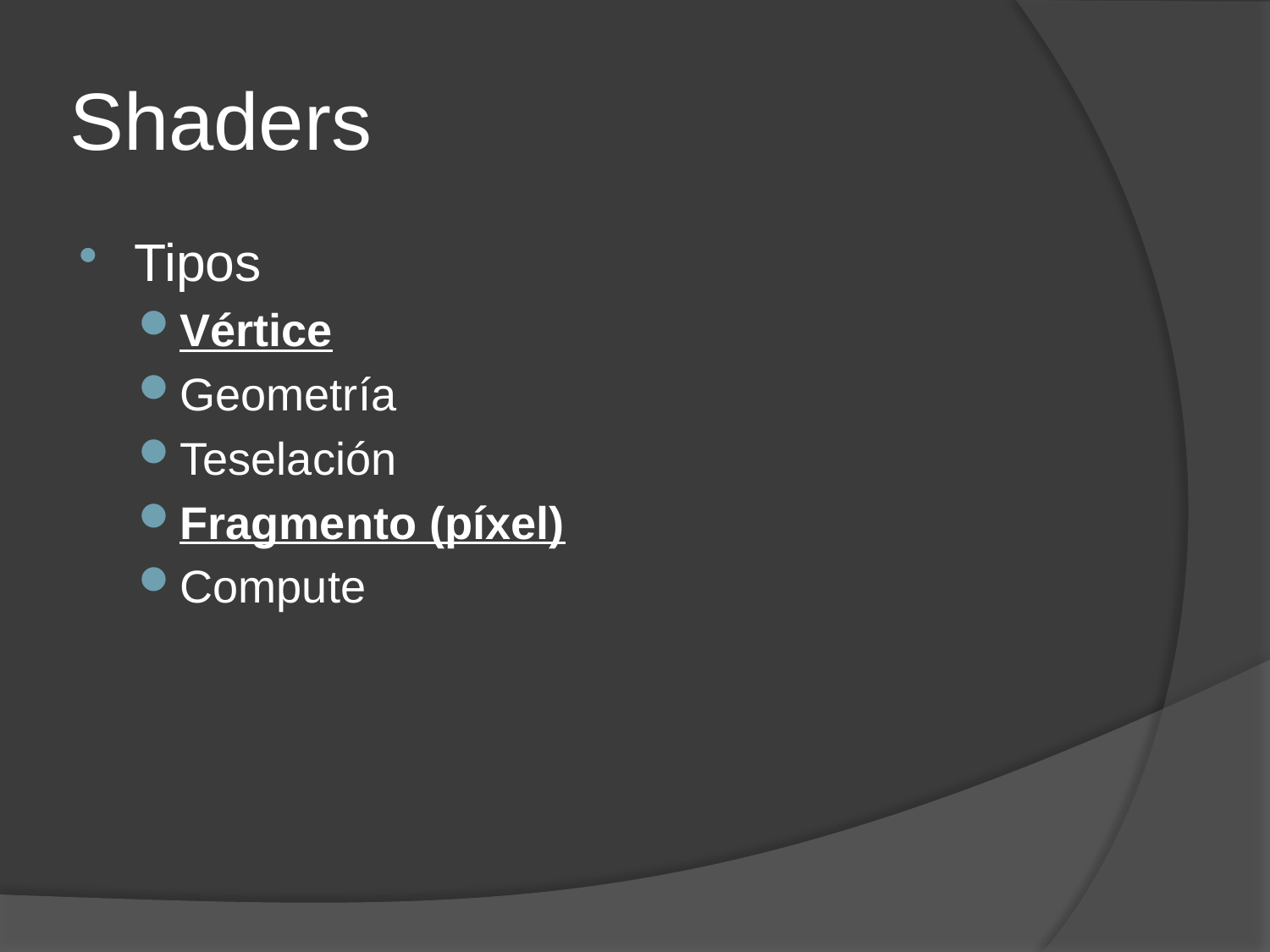

# Shaders
Tipos
Vértice
Geometría
Teselación
Fragmento (píxel)
Compute